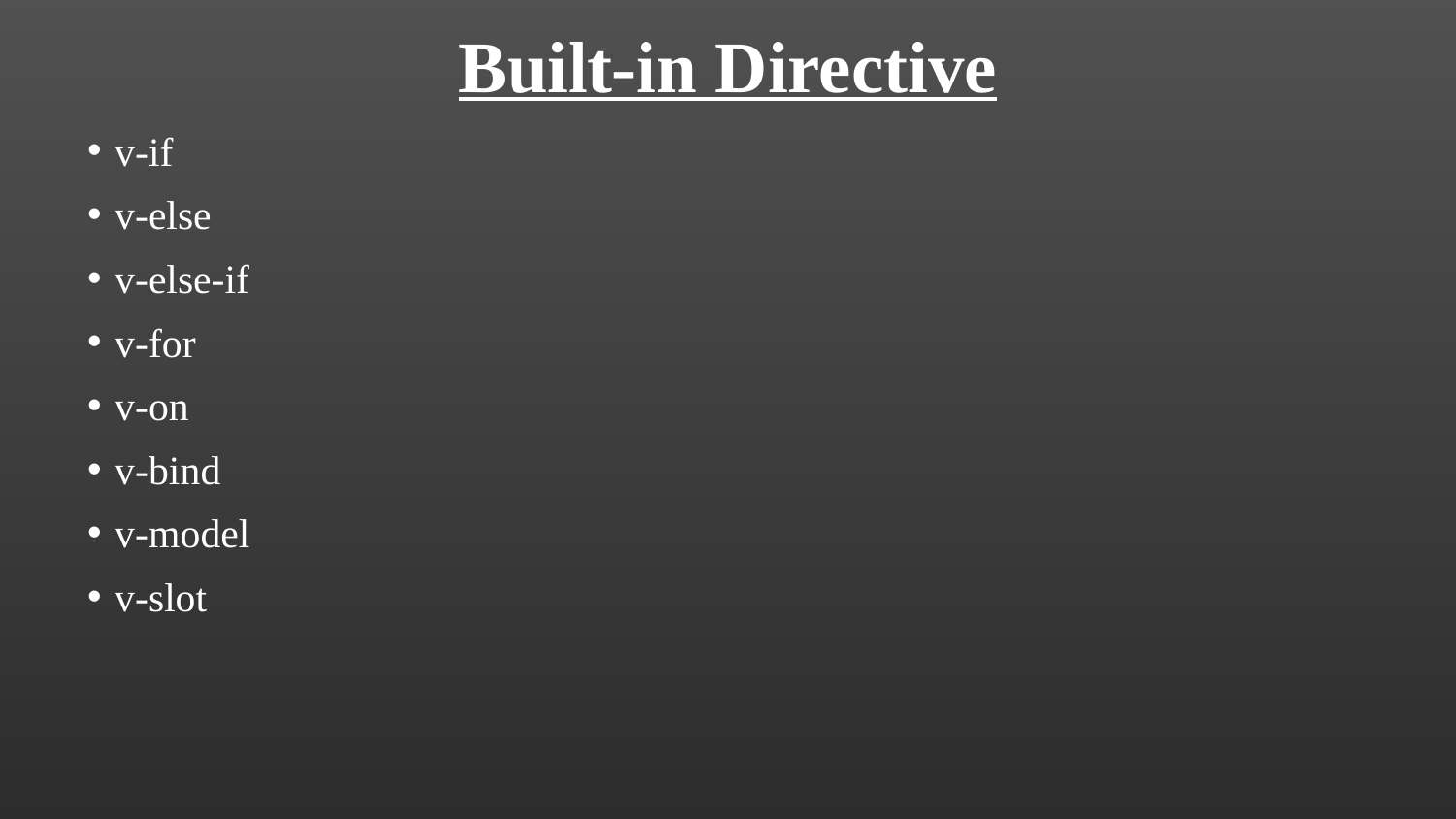

Built-in Directive
v-if
v-else
v-else-if
v-for
v-on
v-bind
v-model
v-slot